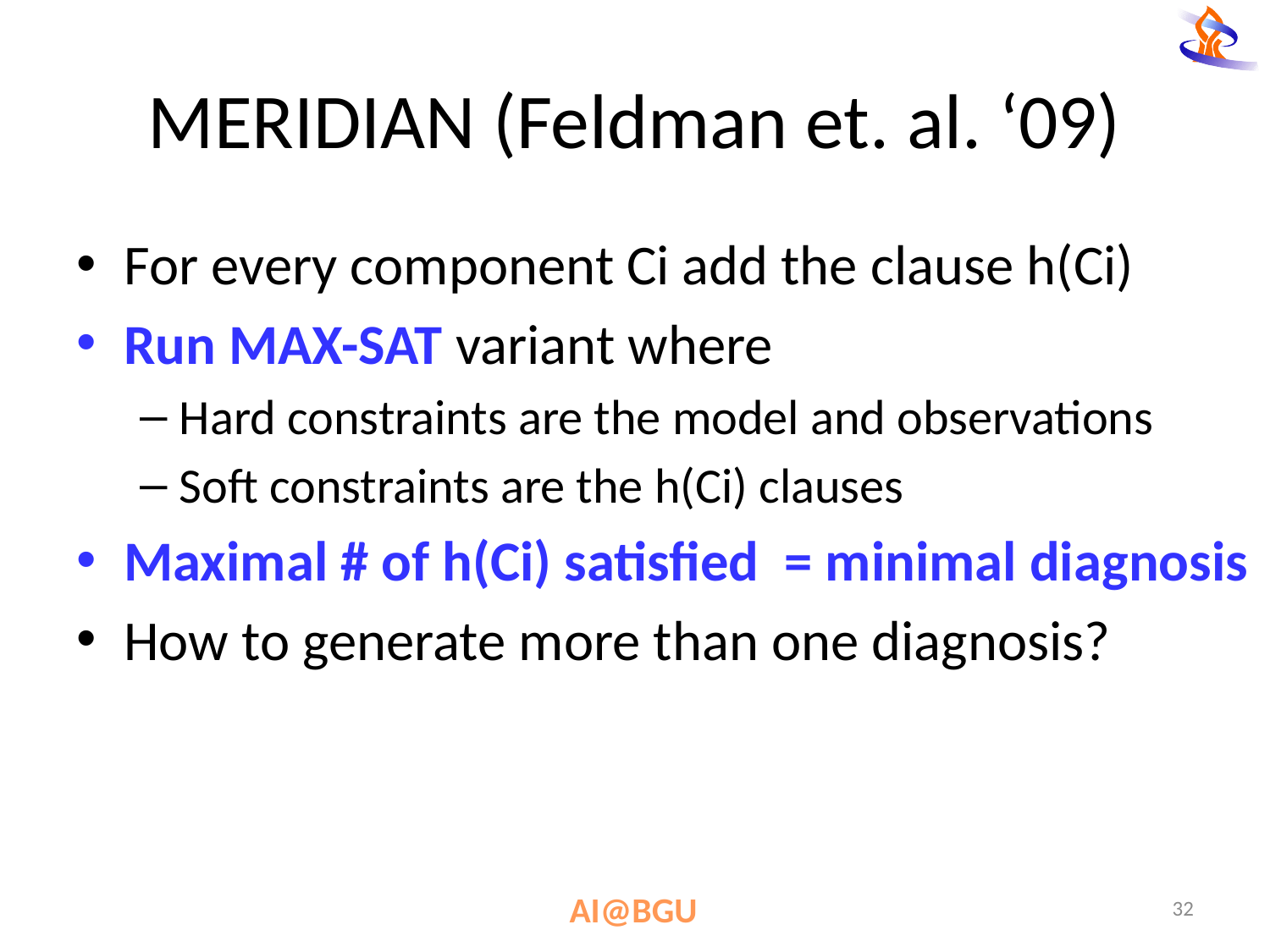

# MERIDIAN (Feldman et. al. ‘09)
For every component Ci add the clause h(Ci)
Run MAX-SAT variant where
Hard constraints are the model and observations
Soft constraints are the h(Ci) clauses
Maximal # of h(Ci) satisfied  = minimal diagnosis
How to generate more than one diagnosis?
32